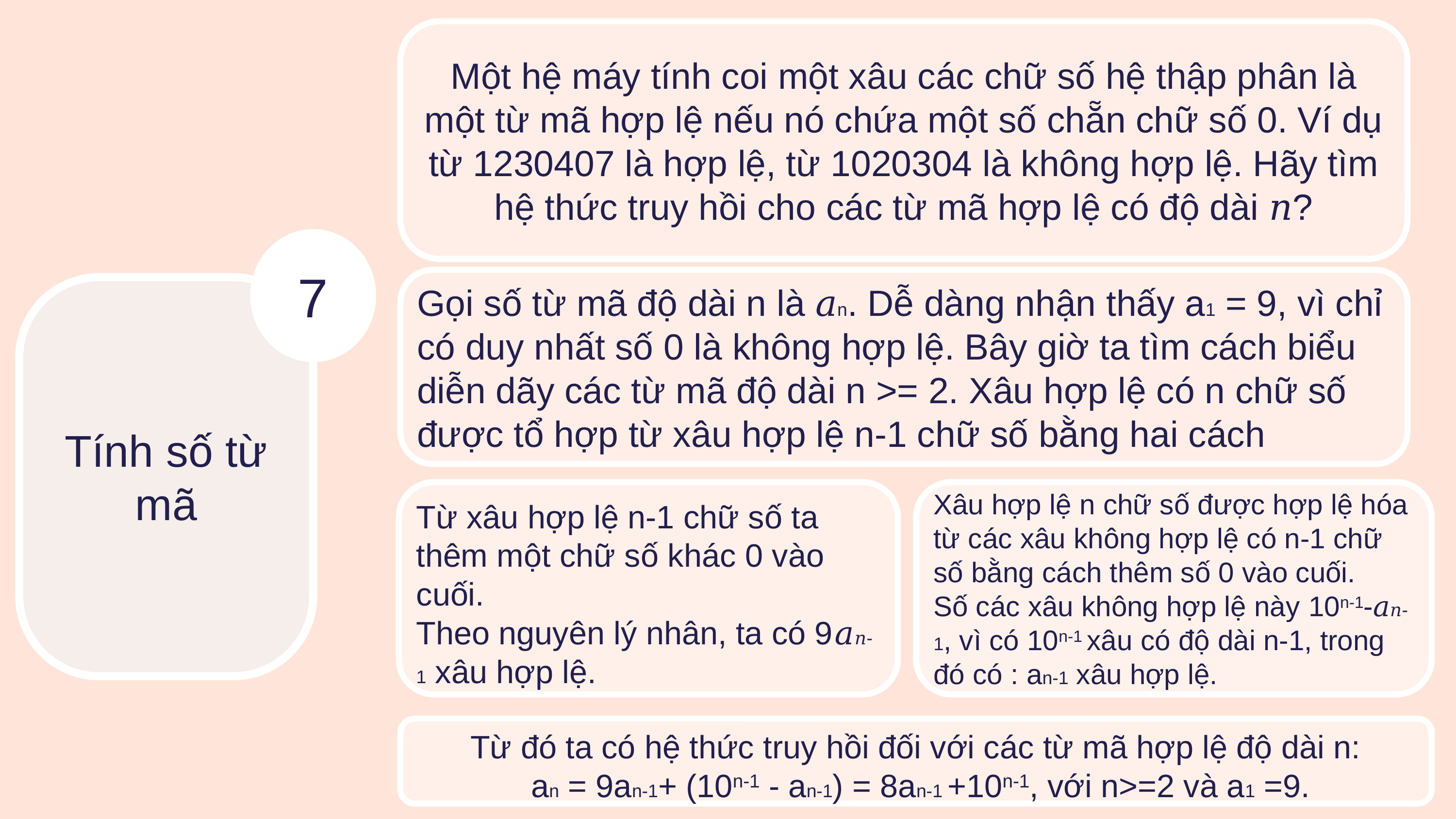

Một hệ máy tính coi một xâu các chữ số hệ thập phân là một từ mã hợp lệ nếu nó chứa một số chẵn chữ số 0. Ví dụ từ 1230407 là hợp lệ, từ 1020304 là không hợp lệ. Hãy tìm hệ thức truy hồi cho các từ mã hợp lệ có độ dài 𝑛?
7

Tính số từ mã
Gọi số từ mã độ dài n là 𝑎n. Dễ dàng nhận thấy a1 = 9, vì chỉ có duy nhất số 0 là không hợp lệ. Bây giờ ta tìm cách biểu diễn dãy các từ mã độ dài n >= 2. Xâu hợp lệ có n chữ số được tổ hợp từ xâu hợp lệ n-1 chữ số bằng hai cách
Từ xâu hợp lệ n-1 chữ số ta thêm một chữ số khác 0 vào cuối.
Theo nguyên lý nhân, ta có 9𝑎𝑛-1 xâu hợp lệ.

Xâu hợp lệ n chữ số được hợp lệ hóa từ các xâu không hợp lệ có n-1 chữ số bằng cách thêm số 0 vào cuối.
Số các xâu không hợp lệ này 10n-1-𝑎𝑛-1, vì có 10n-1 xâu có độ dài n-1, trong đó có : an-1 xâu hợp lệ.
Từ đó ta có hệ thức truy hồi đối với các từ mã hợp lệ độ dài n:
 an = 9an-1+ (10n-1 - an-1) = 8an-1 +10n-1, với n>=2 và a1 =9.